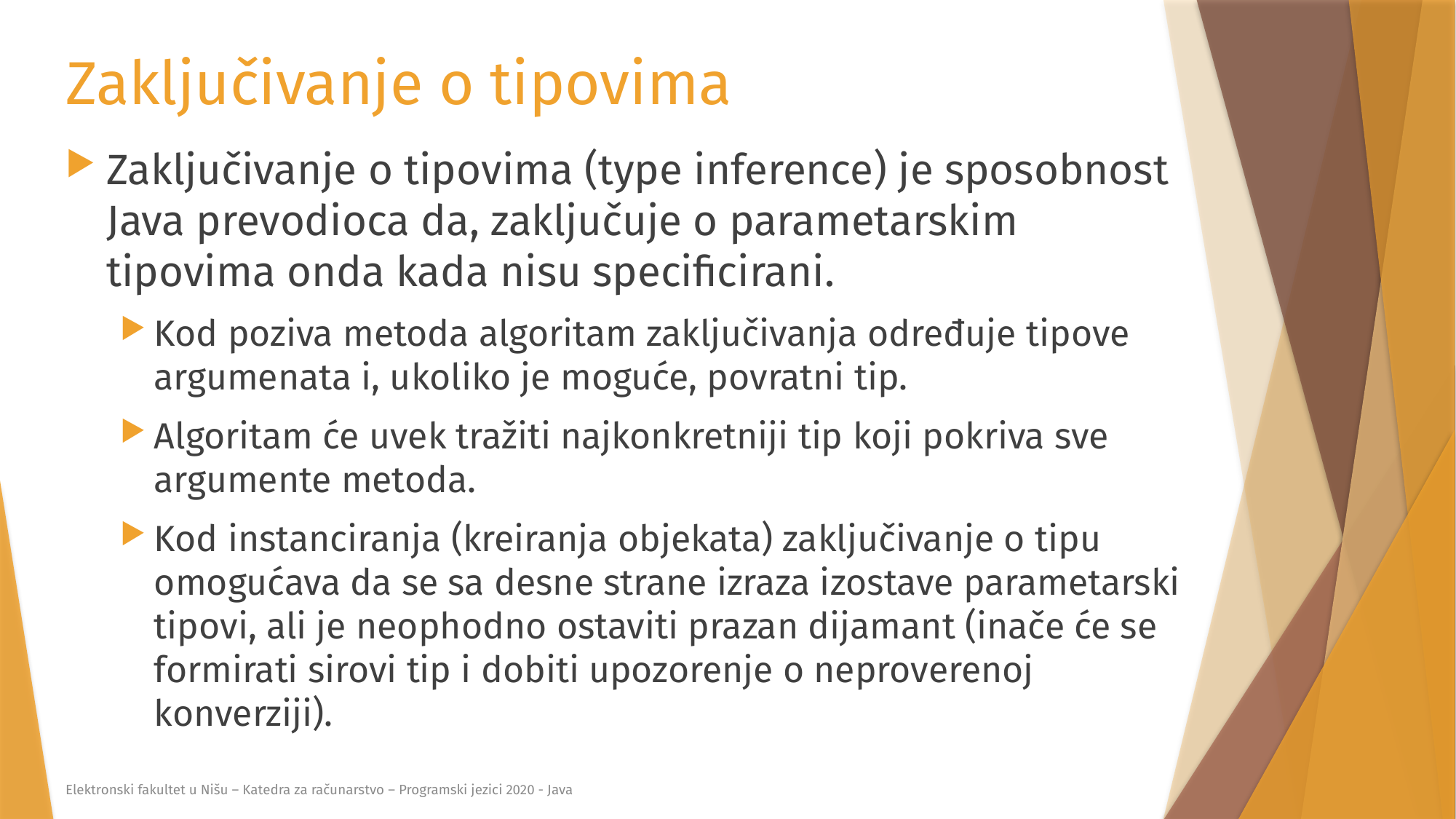

# Zaključivanje o tipovima
Zaključivanje o tipovima (type inference) je sposobnost Java prevodioca da, zaključuje o parametarskim tipovima onda kada nisu specificirani.
Kod poziva metoda algoritam zaključivanja određuje tipove argumenata i, ukoliko je moguće, povratni tip.
Algoritam će uvek tražiti najkonkretniji tip koji pokriva sve argumente metoda.
Kod instanciranja (kreiranja objekata) zaključivanje o tipu omogućava da se sa desne strane izraza izostave parametarski tipovi, ali je neophodno ostaviti prazan dijamant (inače će se formirati sirovi tip i dobiti upozorenje o neproverenoj konverziji).
Elektronski fakultet u Nišu – Katedra za računarstvo – Programski jezici 2020 - Java